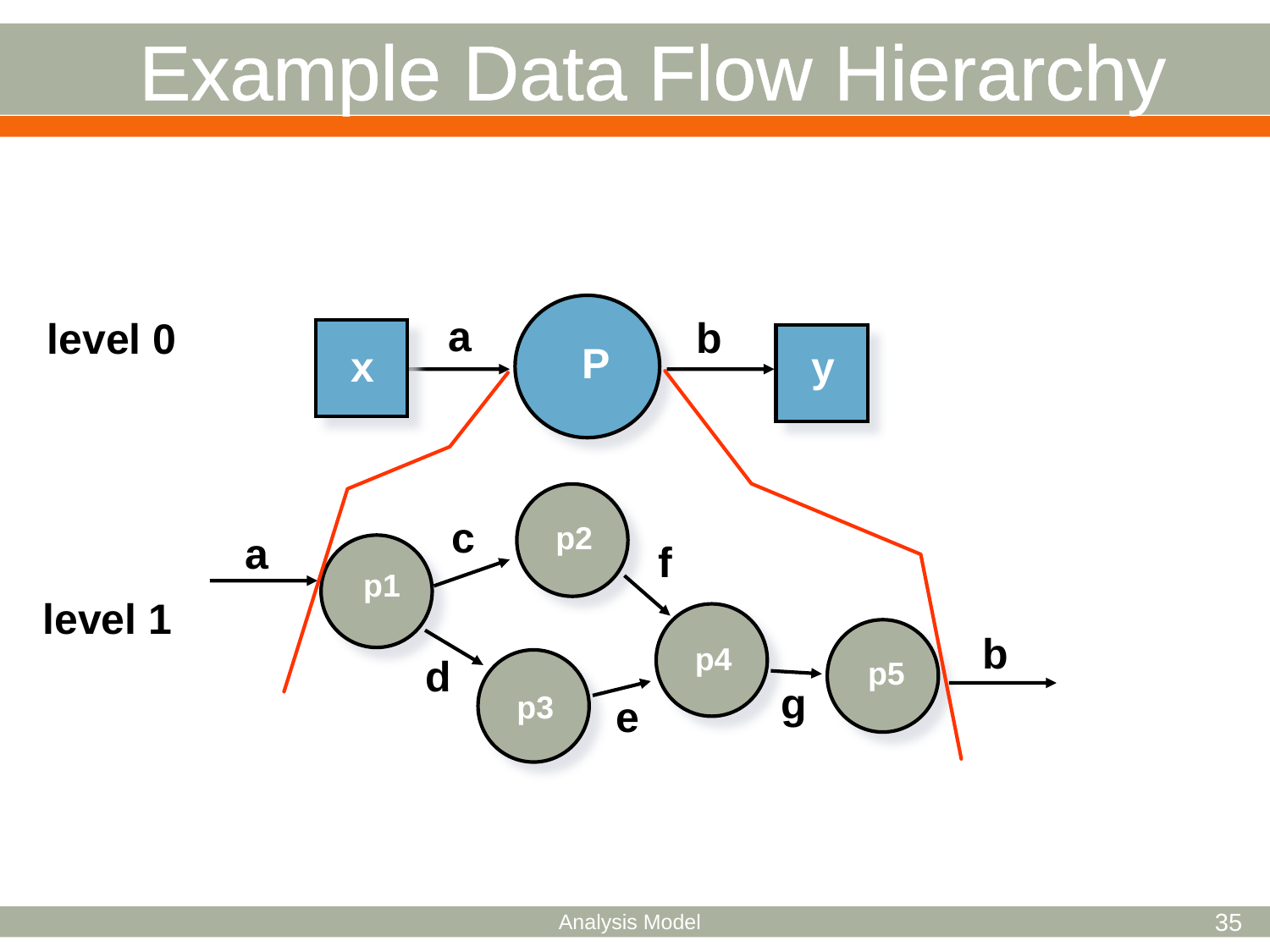

Example Data Flow Hierarchy

a
b
level 0

P
x
y

c
p2
a
f

p1

level 1

b

p4
d
p5

g

p3

e
Analysis Model
35